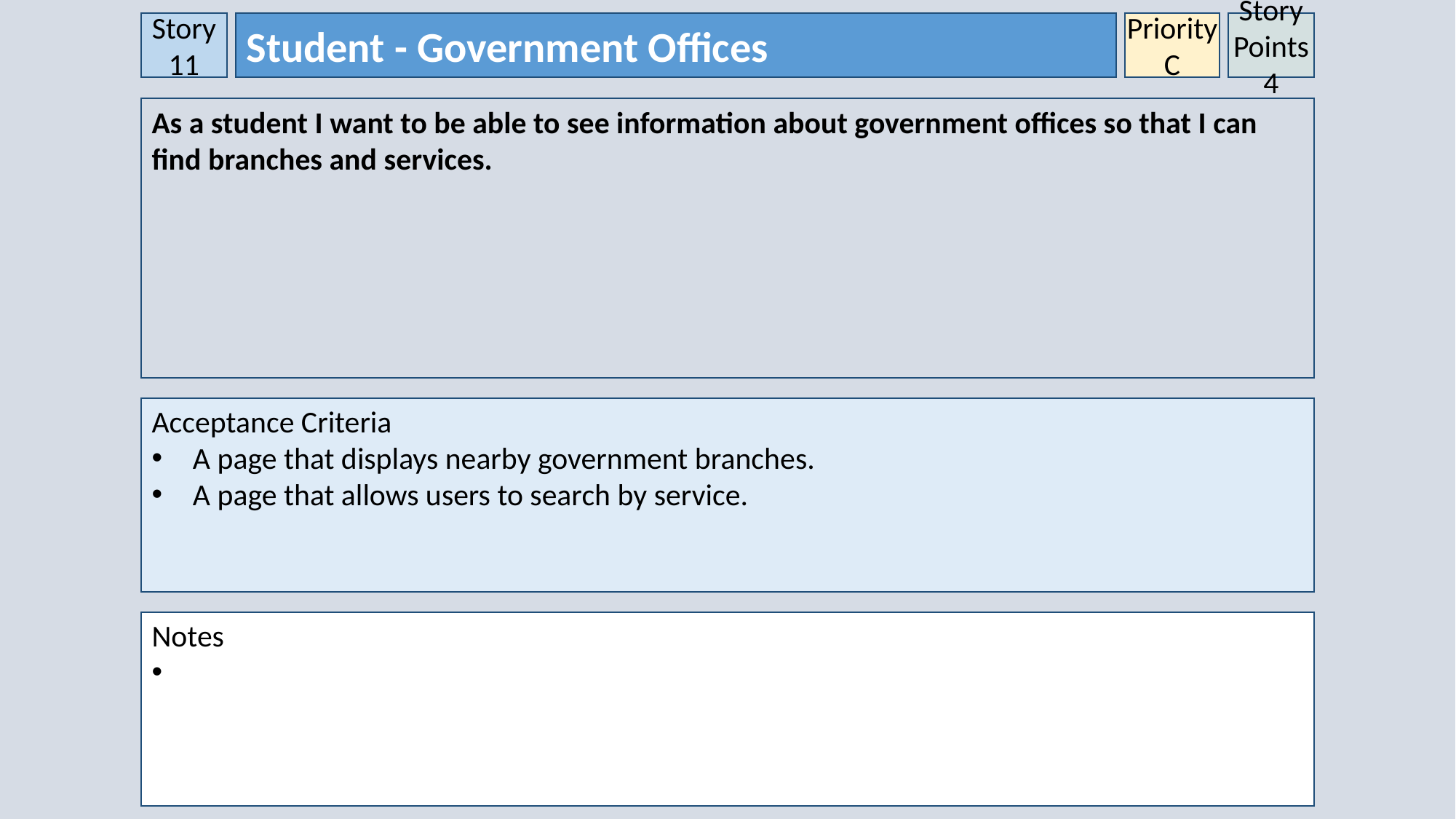

Story 11
Student - Government Offices
Priority
C
Story Points
4
As a student I want to be able to see information about government offices so that I can find branches and services.
Acceptance Criteria
A page that displays nearby government branches.
A page that allows users to search by service.
Notes